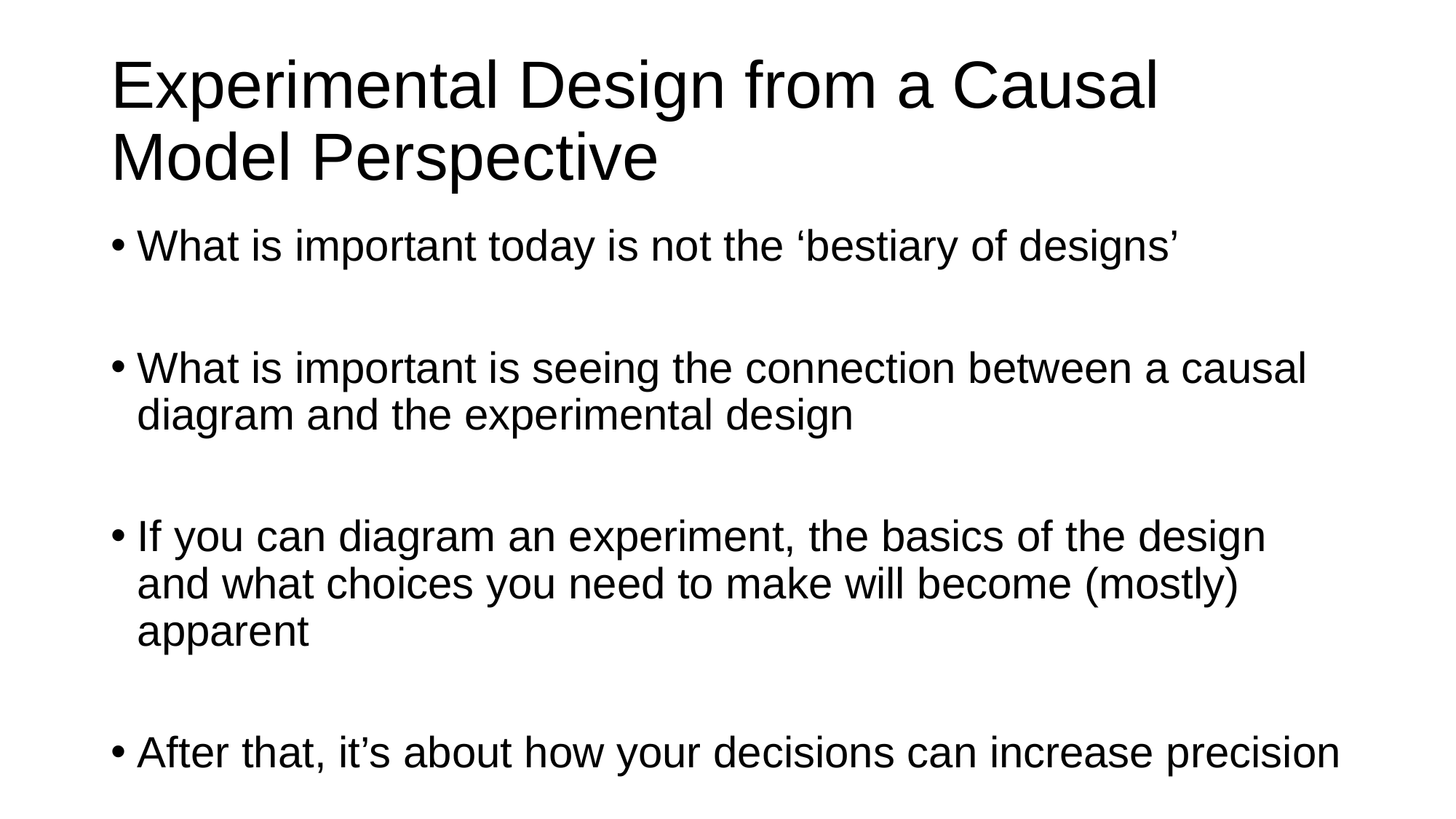

# Experimental Design from a Causal Model Perspective
What is important today is not the ‘bestiary of designs’

What is important is seeing the connection between a causal diagram and the experimental design

If you can diagram an experiment, the basics of the design and what choices you need to make will become (mostly) apparent

After that, it’s about how your decisions can increase precision